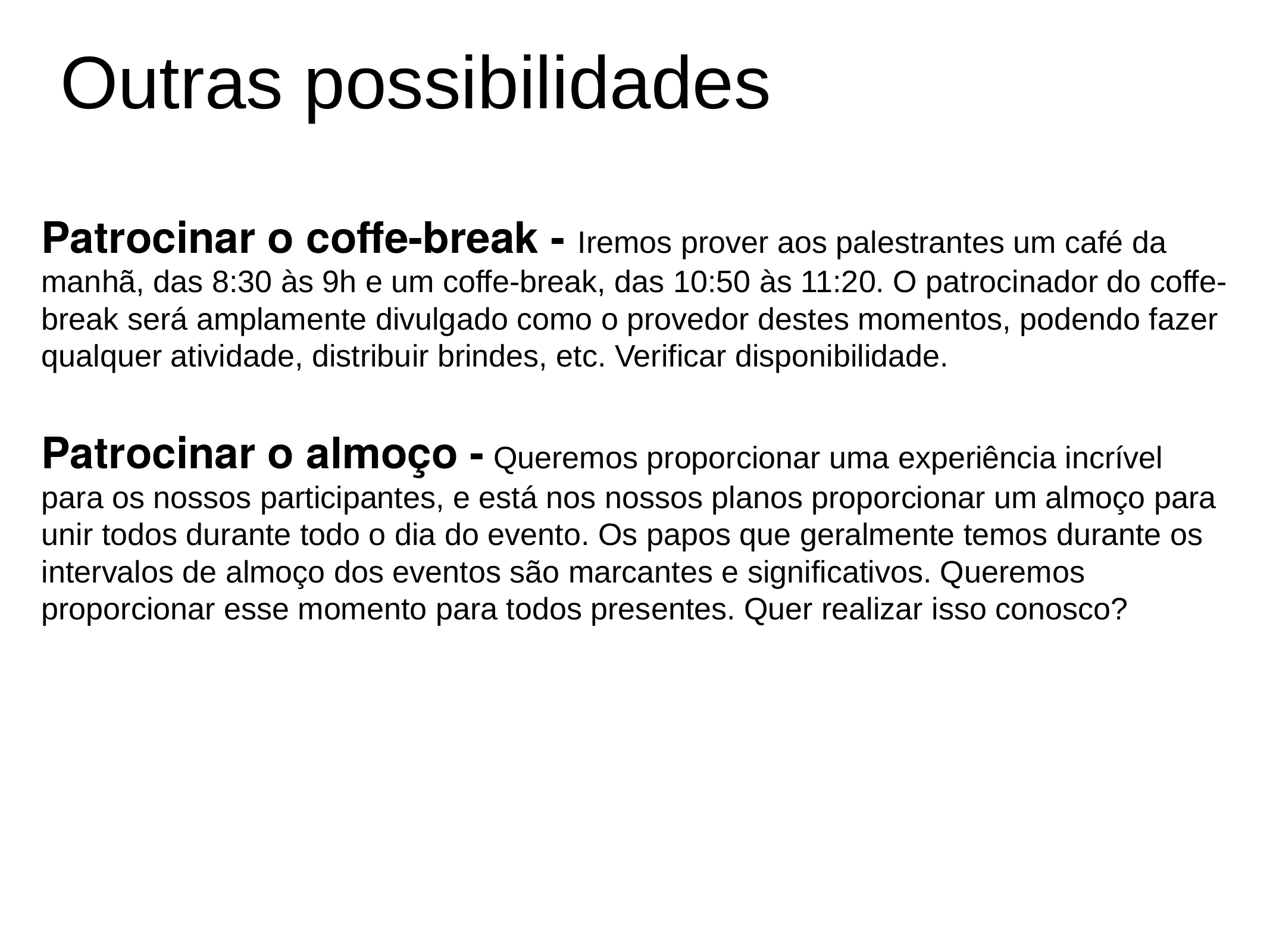

Outras possibilidades
Patrocinar o coffe-break - Iremos prover aos palestrantes um café da manhã, das 8:30 às 9h e um coffe-break, das 10:50 às 11:20. O patrocinador do coffe-break será amplamente divulgado como o provedor destes momentos, podendo fazer qualquer atividade, distribuir brindes, etc. Verificar disponibilidade.
Patrocinar o almoço - Queremos proporcionar uma experiência incrível para os nossos participantes, e está nos nossos planos proporcionar um almoço para unir todos durante todo o dia do evento. Os papos que geralmente temos durante os intervalos de almoço dos eventos são marcantes e significativos. Queremos proporcionar esse momento para todos presentes. Quer realizar isso conosco?